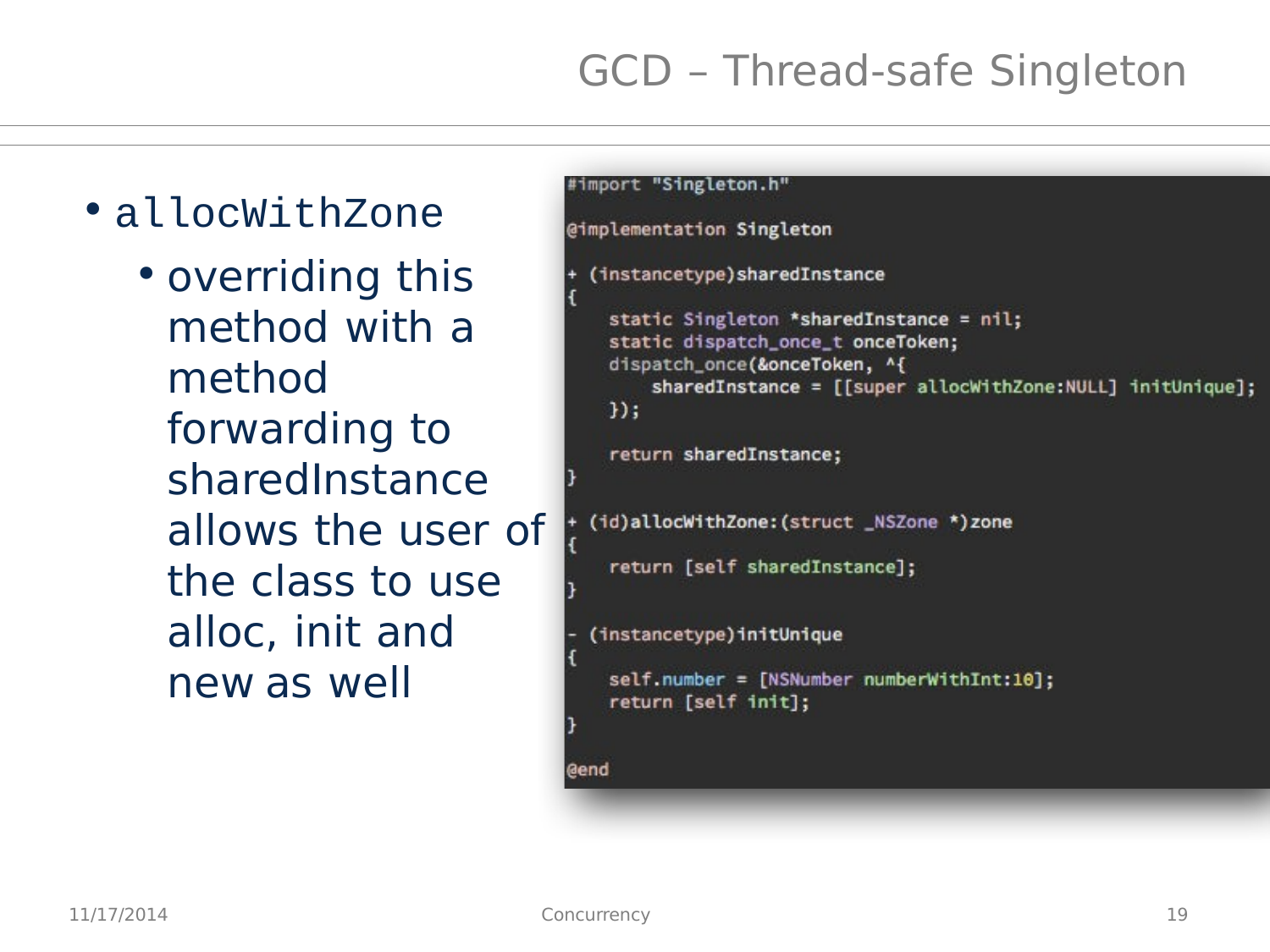

# GCD – Thread-safe Singleton

allocWithZone
overriding this method with a method forwarding to sharedInstance allows the user of the class to use alloc, init and new as well
11/17/2014
Concurrency
19